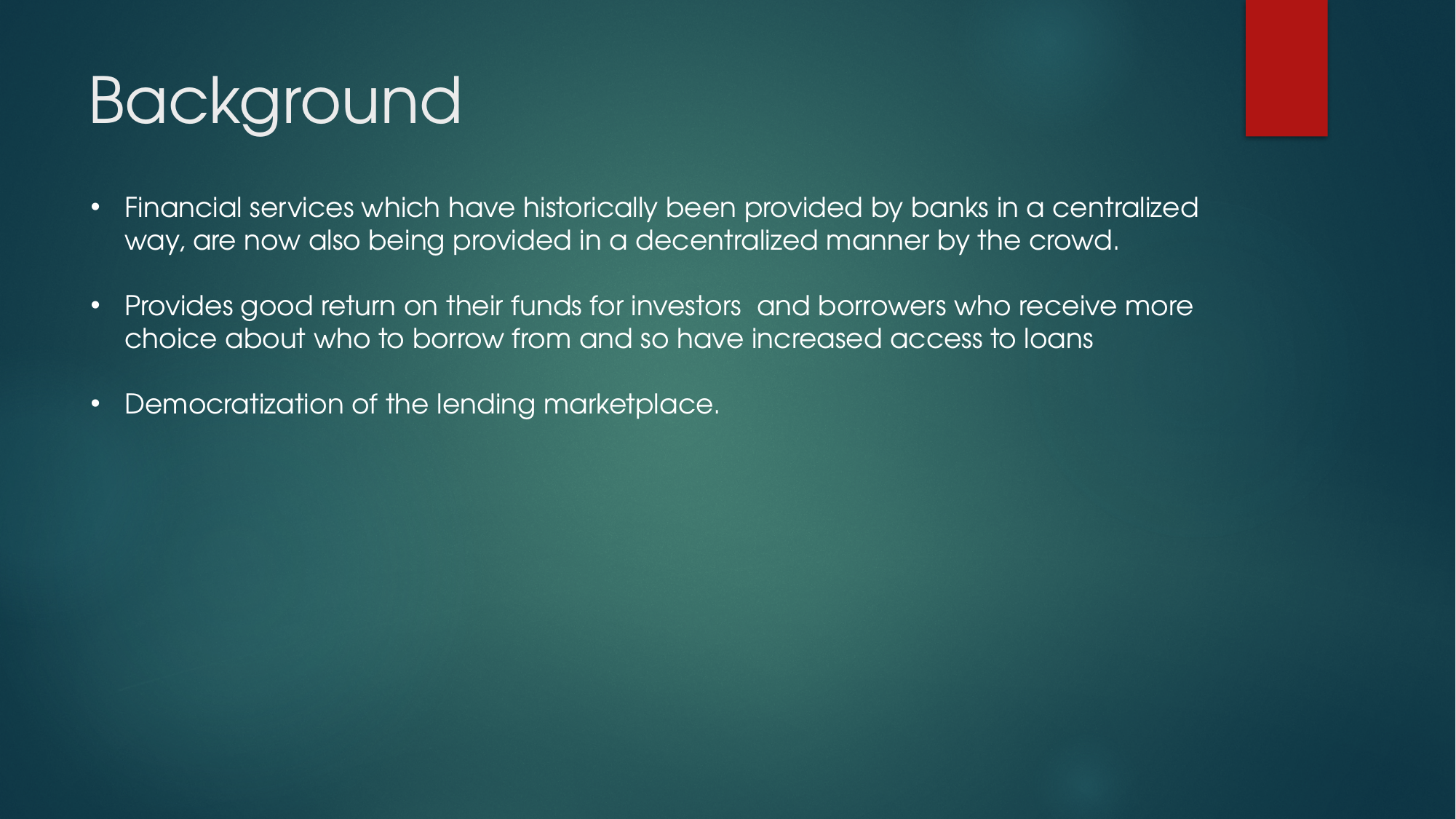

# Background
Financial services which have historically been provided by banks in a centralized way, are now also being provided in a decentralized manner by the crowd.

Provides good return on their funds for investors  and borrowers who receive more choice about who to borrow from and so have increased access to loans

Democratization of the lending marketplace.